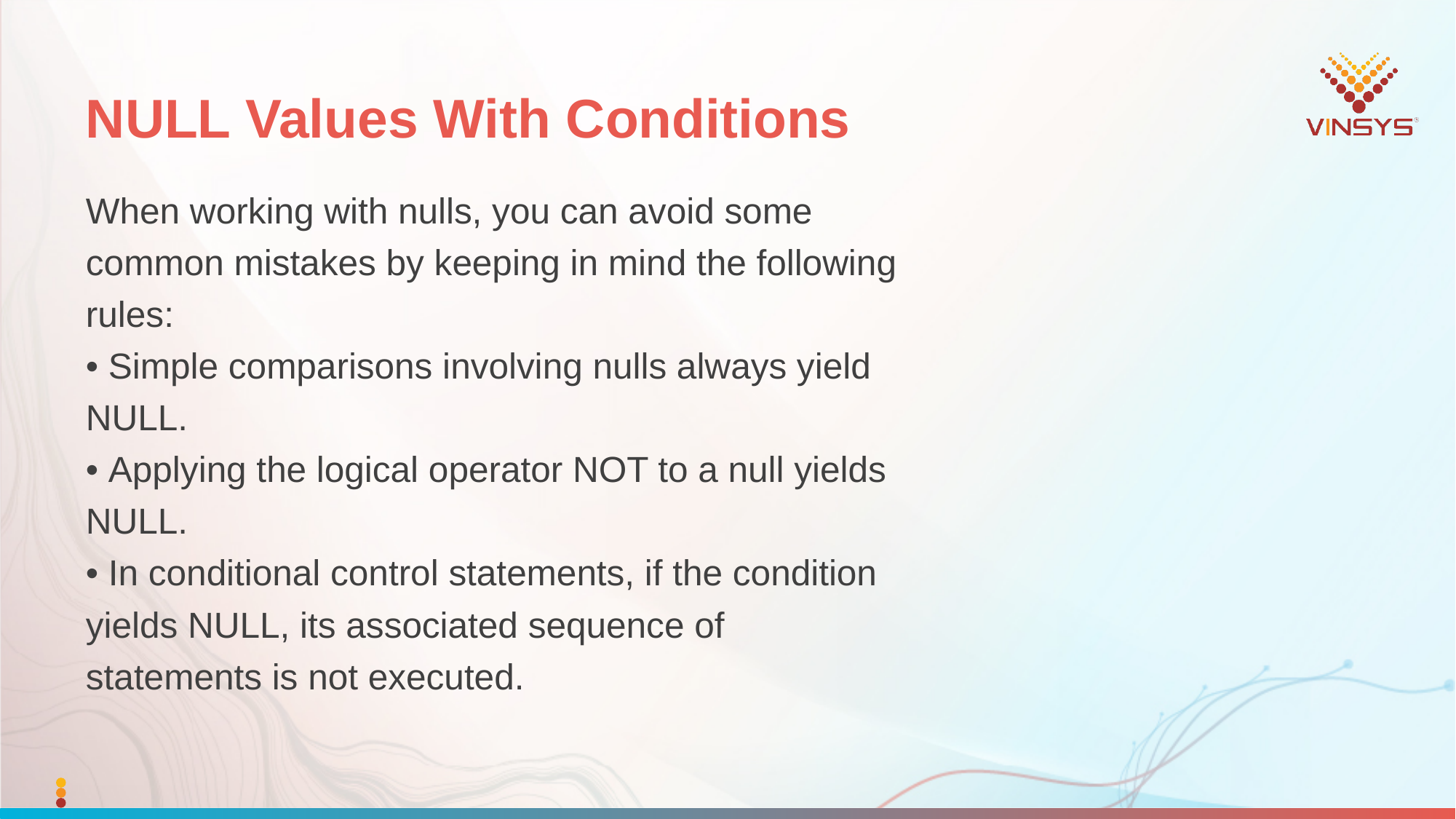

# NULL Values With Conditions
When working with nulls, you can avoid some
common mistakes by keeping in mind the following
rules:
• Simple comparisons involving nulls always yield
NULL.
• Applying the logical operator NOT to a null yields
NULL.
• In conditional control statements, if the condition
yields NULL, its associated sequence of
statements is not executed.